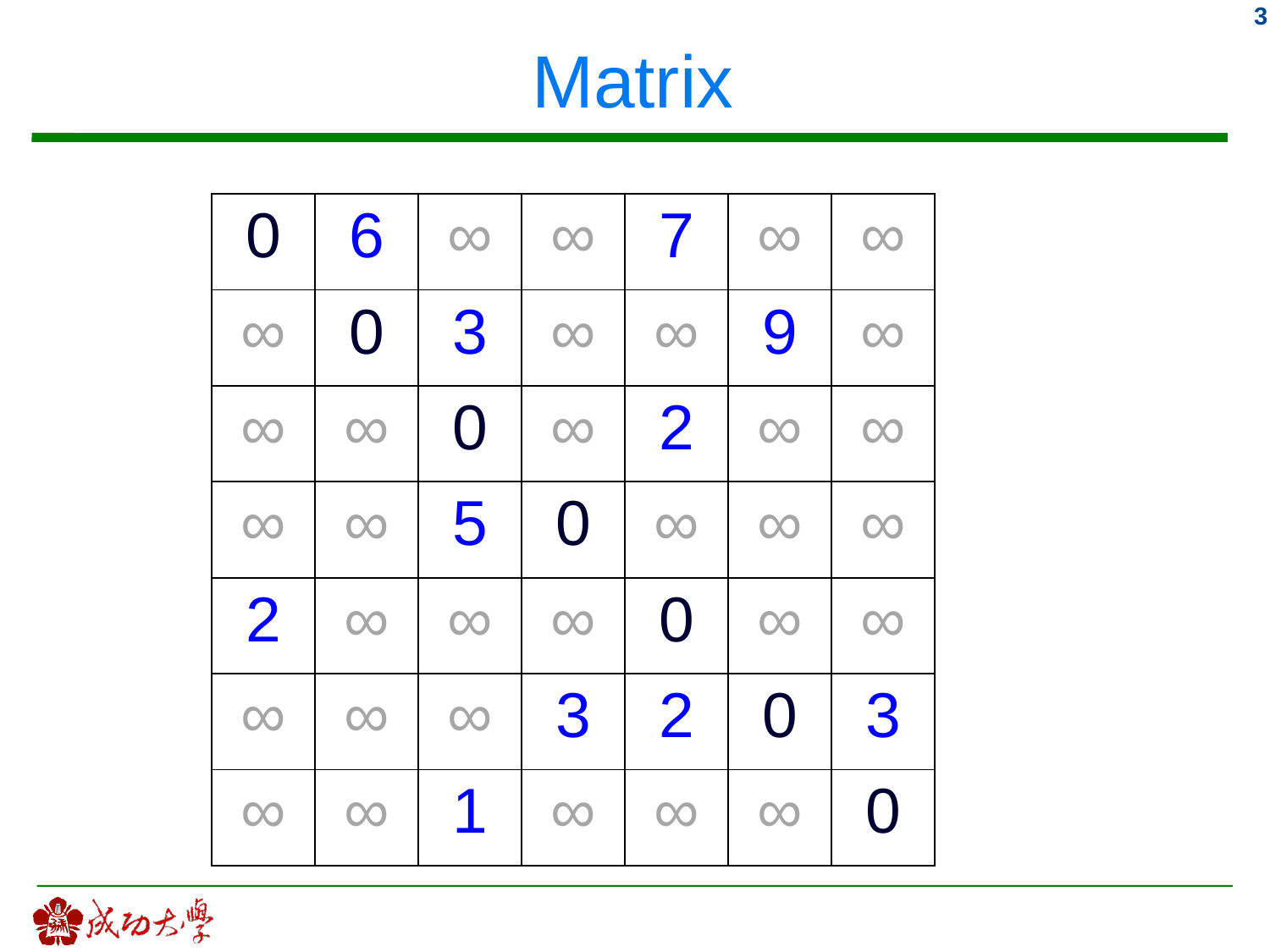

# Matrix
| 0 | 6 | ∞ | ∞ | 7 | ∞ | ∞ |
| --- | --- | --- | --- | --- | --- | --- |
| ∞ | 0 | 3 | ∞ | ∞ | 9 | ∞ |
| ∞ | ∞ | 0 | ∞ | 2 | ∞ | ∞ |
| ∞ | ∞ | 5 | 0 | ∞ | ∞ | ∞ |
| 2 | ∞ | ∞ | ∞ | 0 | ∞ | ∞ |
| ∞ | ∞ | ∞ | 3 | 2 | 0 | 3 |
| ∞ | ∞ | 1 | ∞ | ∞ | ∞ | 0 |